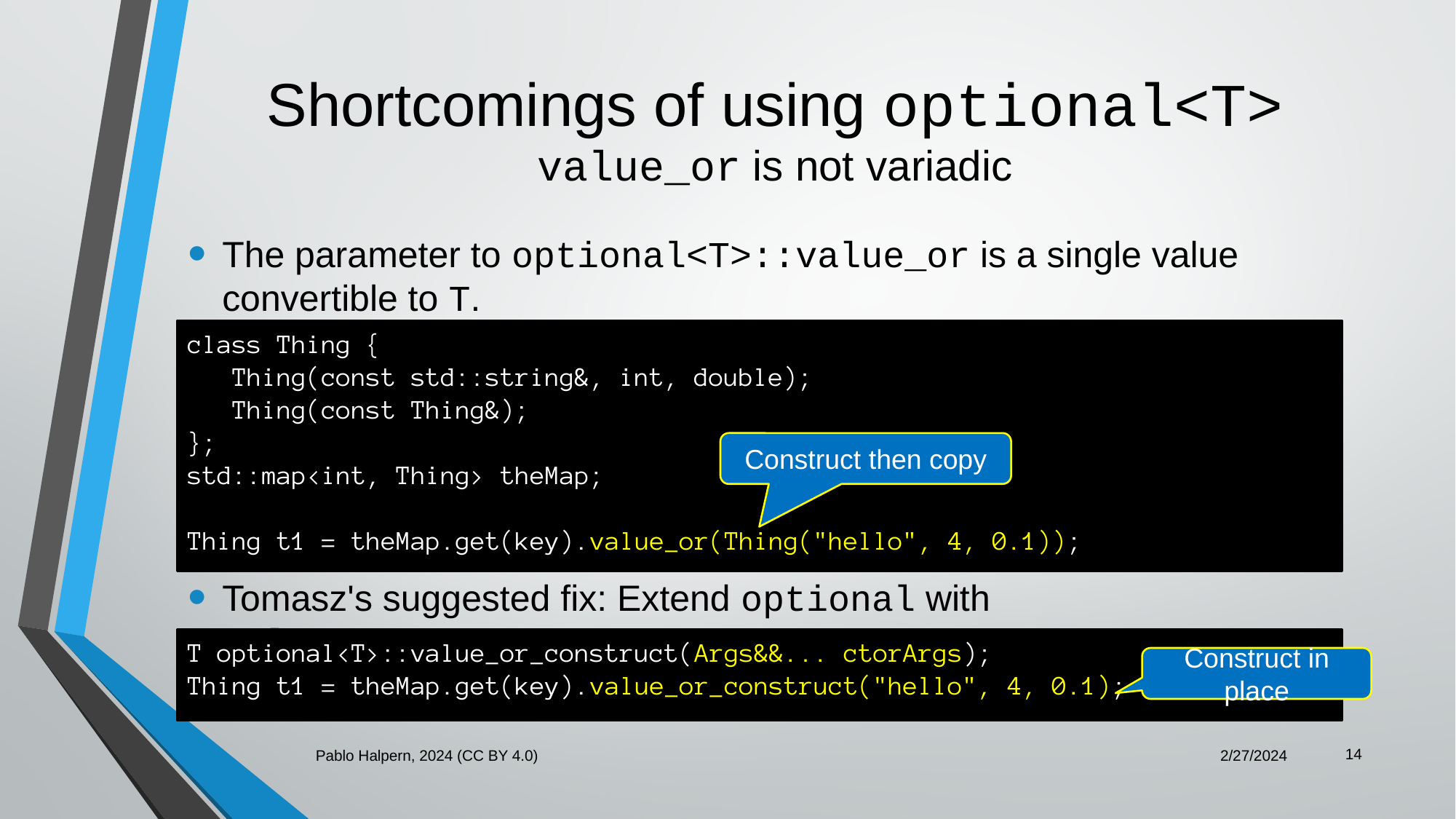

# Shortcomings of using optional<T> value_or is not variadic
The parameter to optional<T>::value_or is a single value convertible to T.

Tomasz's suggested fix: Extend optional with value_or_construct:
class Thing {
   Thing(const std::string&, int, double);
   Thing(const Thing&);
};
std::map<int, Thing> theMap;
Thing t1 = theMap.get(key).value_or(Thing("hello", 4, 0.1));
Construct then copy
T optional<T>::value_or_construct(Args&&... ctorArgs);
Thing t1 = theMap.get(key).value_or_construct("hello", 4, 0.1);
Construct in place
14
Pablo Halpern, 2024 (CC BY 4.0)
2/27/2024